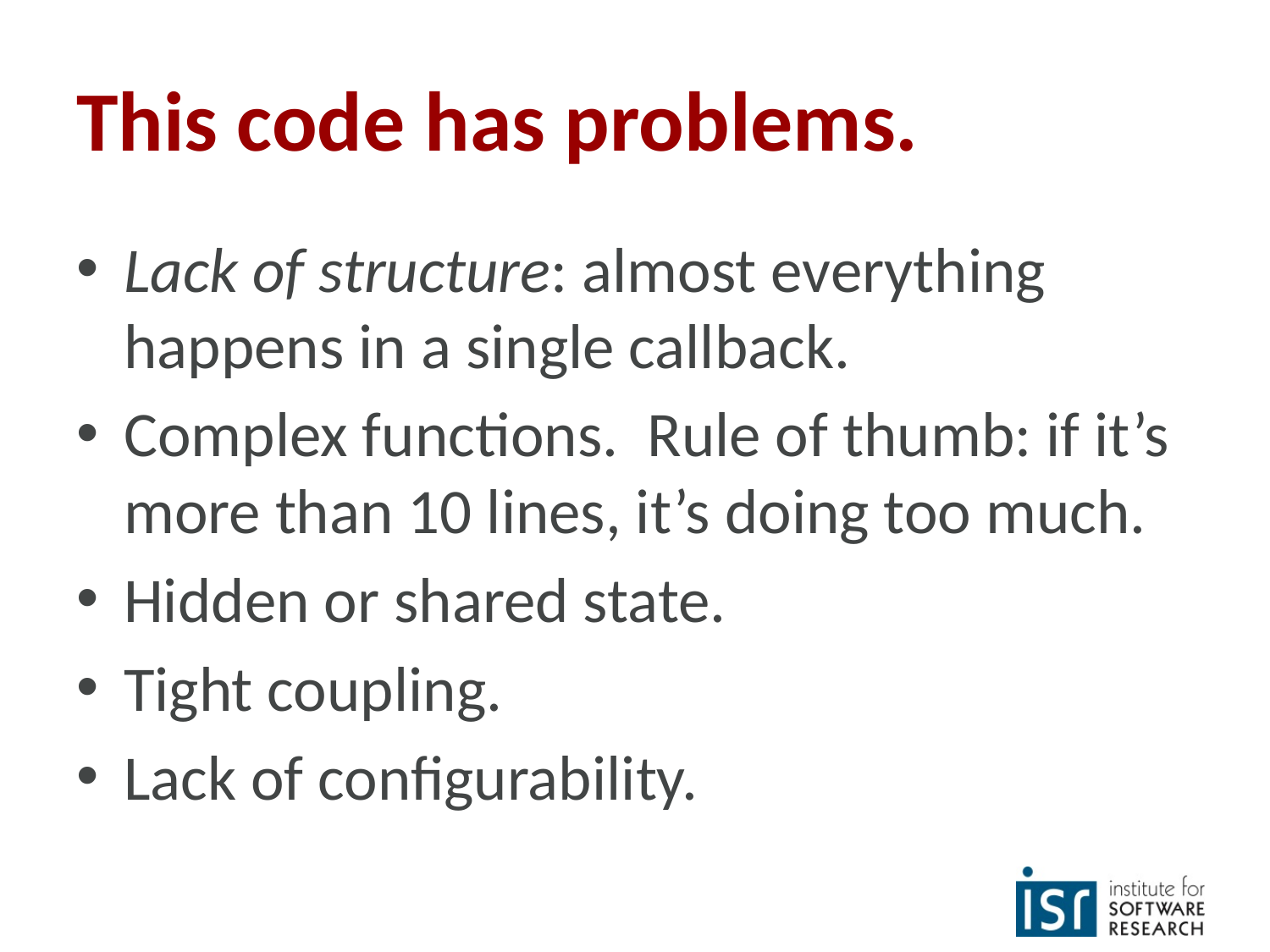

# This code has problems.
Lack of structure: almost everything happens in a single callback.
Complex functions.  Rule of thumb: if it’s more than 10 lines, it’s doing too much.
Hidden or shared state.
Tight coupling.
Lack of configurability.